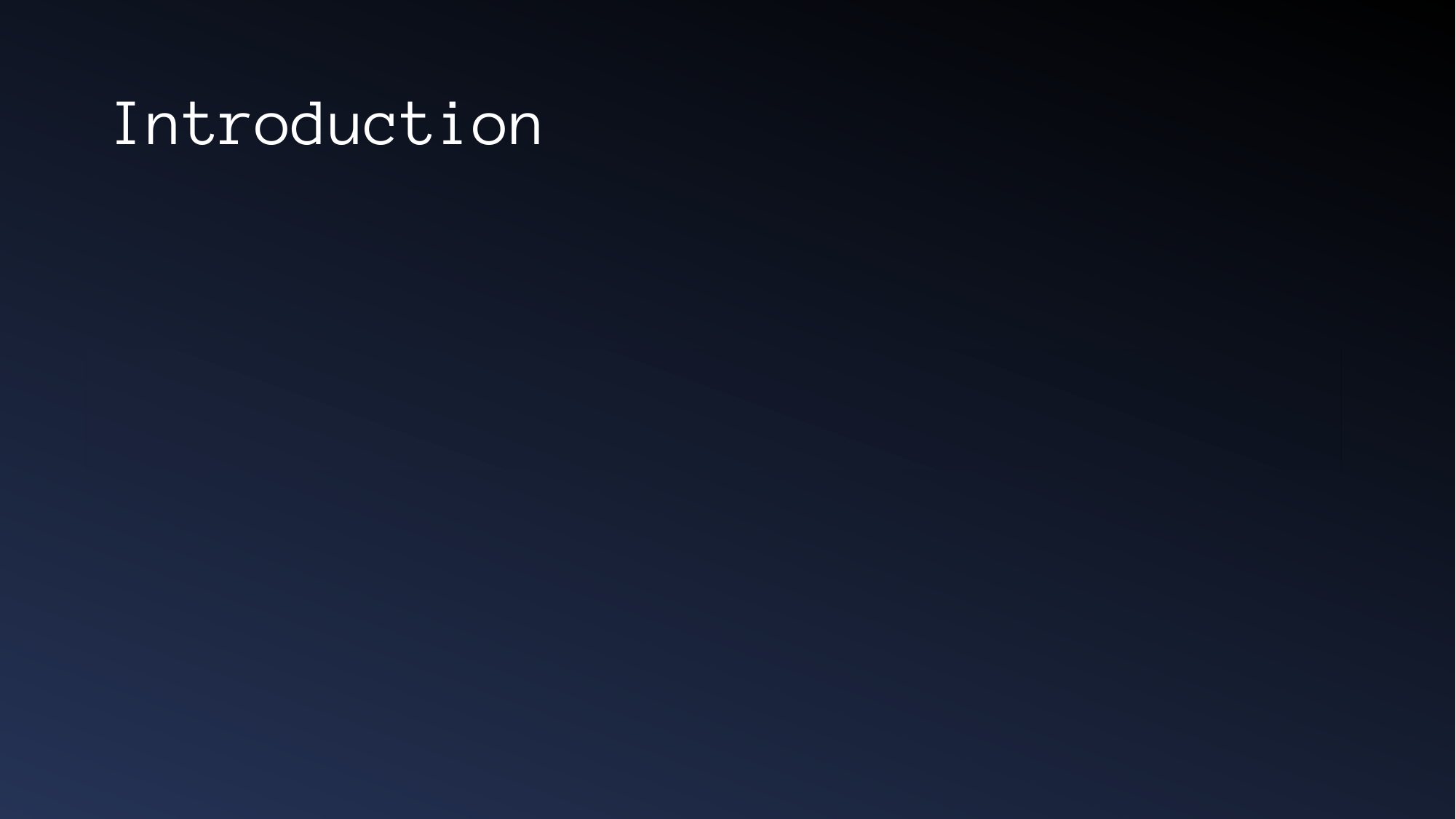

# Introduction

Knowledge from China
American stocks